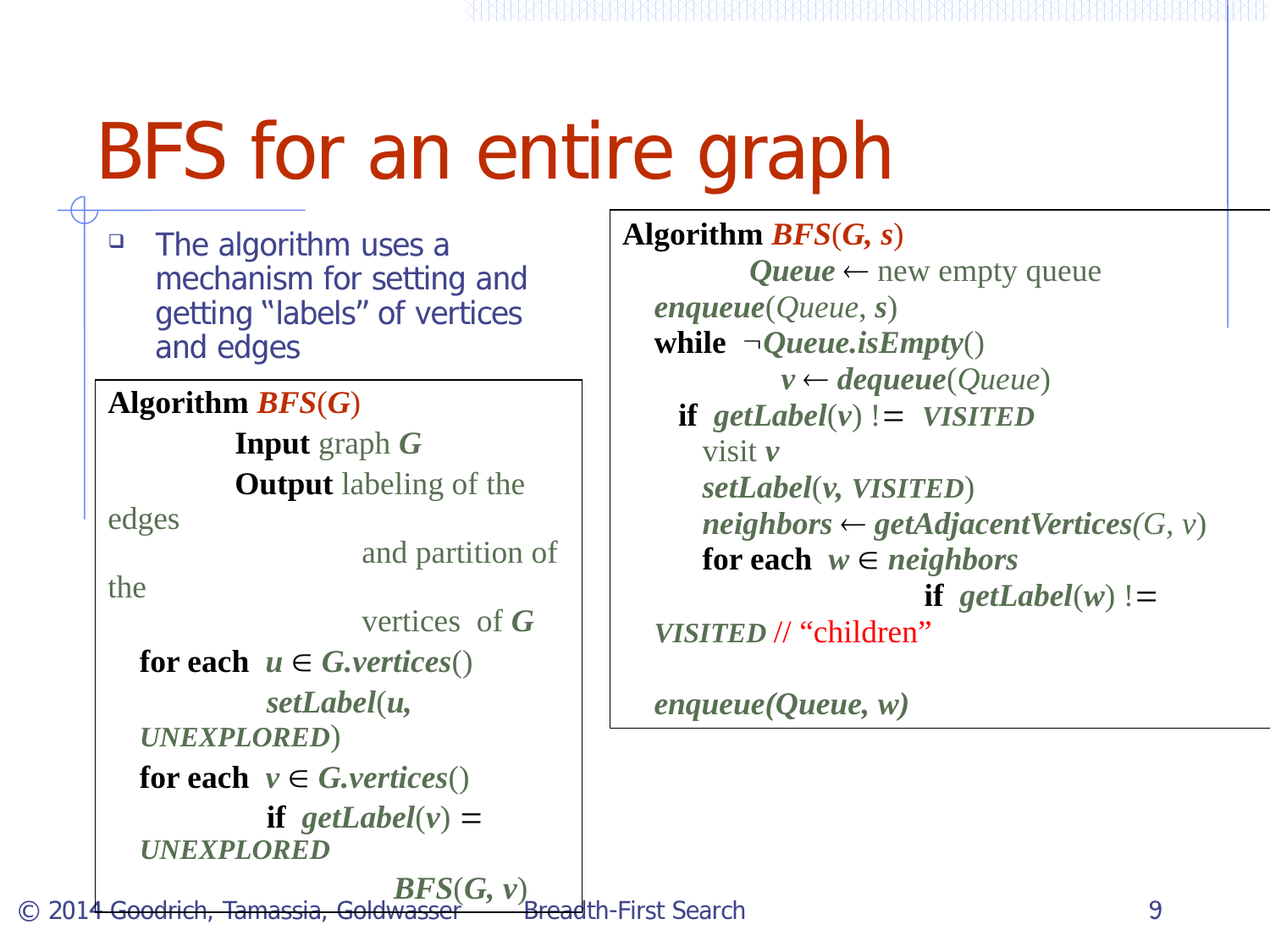

# BFS for an entire graph
Algorithm BFS(G, s)
	Queue ← new empty queue
enqueue(Queue, s)
while  ¬Queue.isEmpty()
	v ← dequeue(Queue)
   if  getLabel(v) != VISITED
      visit v
      setLabel(v, VISITED)
      neighbors ← getAdjacentVertices(G, v)
      for each  w ∈ neighbors
	   	  if  getLabel(w) != VISITED // “children”
				enqueue(Queue, w)
The algorithm uses a mechanism for setting and getting “labels” of vertices and edges
Algorithm BFS(G)
	Input graph G
	Output labeling of the edges
		and partition of the
		vertices  of G
for each  u ∈ G.vertices()
	setLabel(u, UNEXPLORED)
for each  v ∈ G.vertices()
	if  getLabel(v) = UNEXPLORED
		BFS(G, v)
Breadth-First Search
9